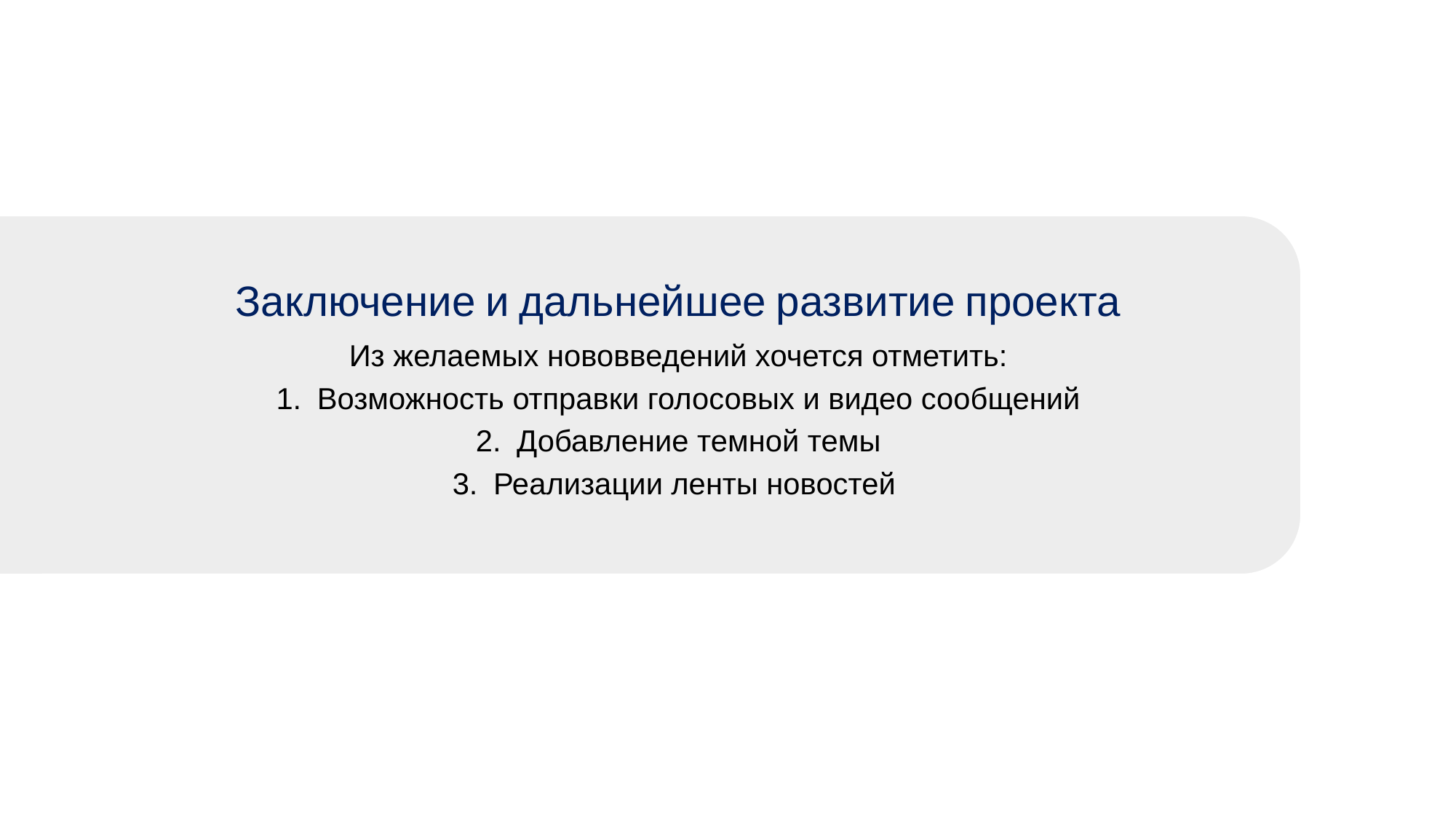

# Заключение и дальнейшее развитие проекта
Из желаемых нововведений хочется отметить:
Возможность отправки голосовых и видео сообщений
Добавление темной темы
Реализации ленты новостей